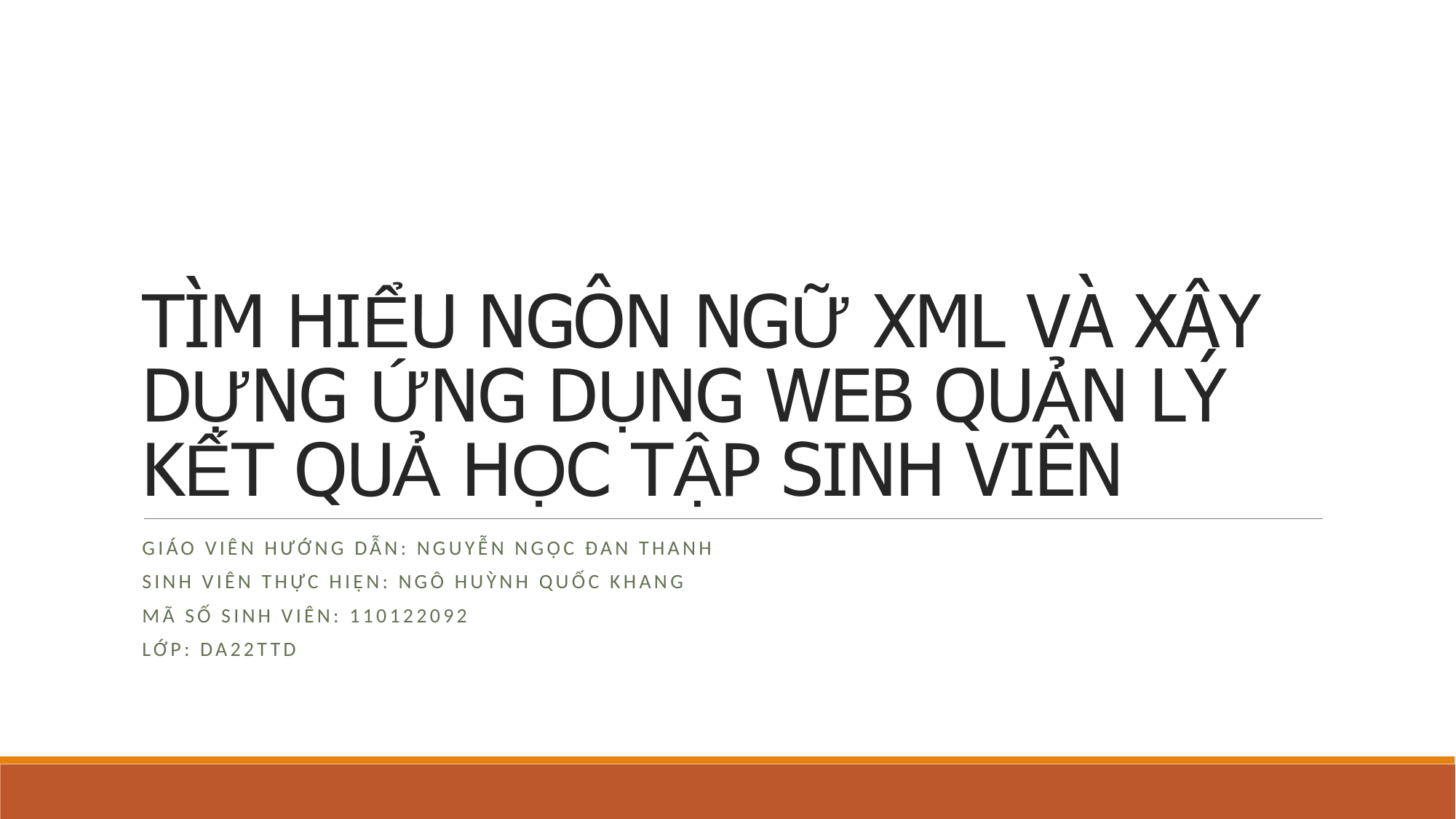

# TÌM HIỂU NGÔN NGỮ XML VÀ XÂY DỰNG ỨNG DỤNG WEB QUẢN LÝ KẾT QUẢ HỌC TẬP SINH VIÊN
Giáo viên hướng dẫn: Nguyễn Ngọc Đan Thanh
Sinh viên thực hiện: Ngô Huỳnh Quốc Khang
Mã số sinh viên: 110122092
Lớp: DA22TTD